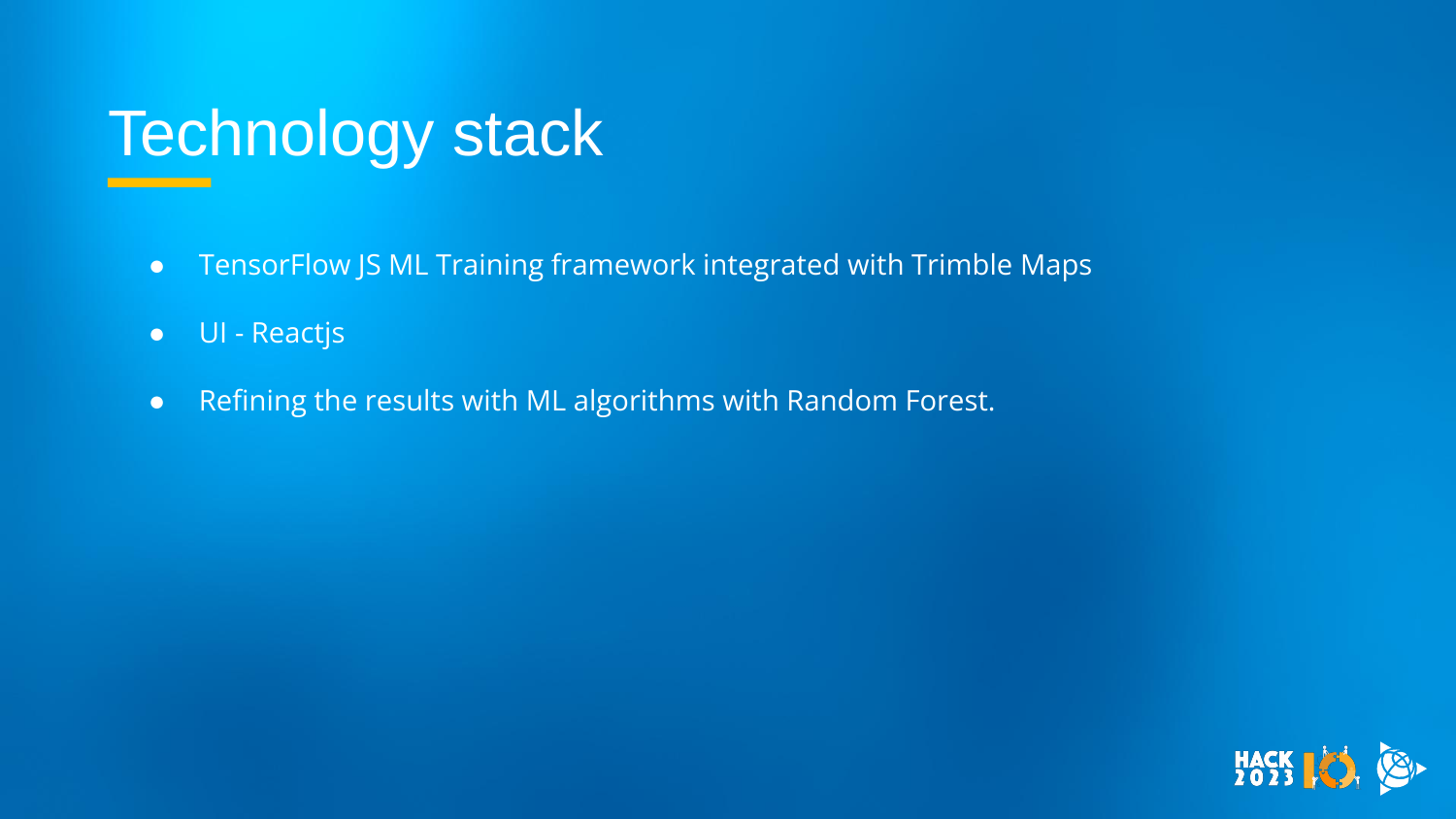

# Technology stack

TensorFlow JS ML Training framework integrated with Trimble Maps

UI - Reactjs

Refining the results with ML algorithms with Random Forest.